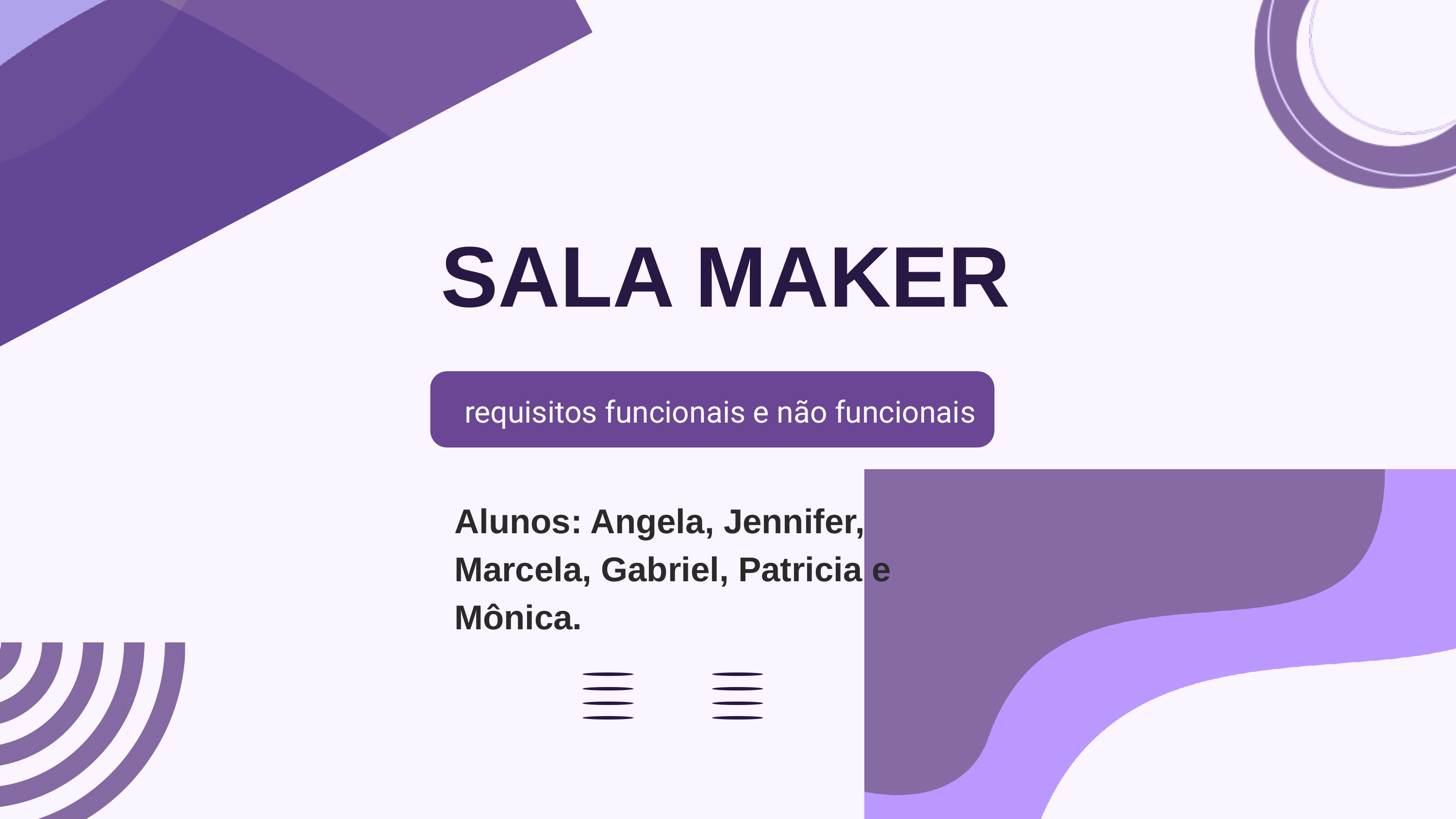

SALA MAKER

 requisitos funcionais e não funcionais

Alunos: Angela, Jennifer, Marcela, Gabriel, Patricia e Mônica.